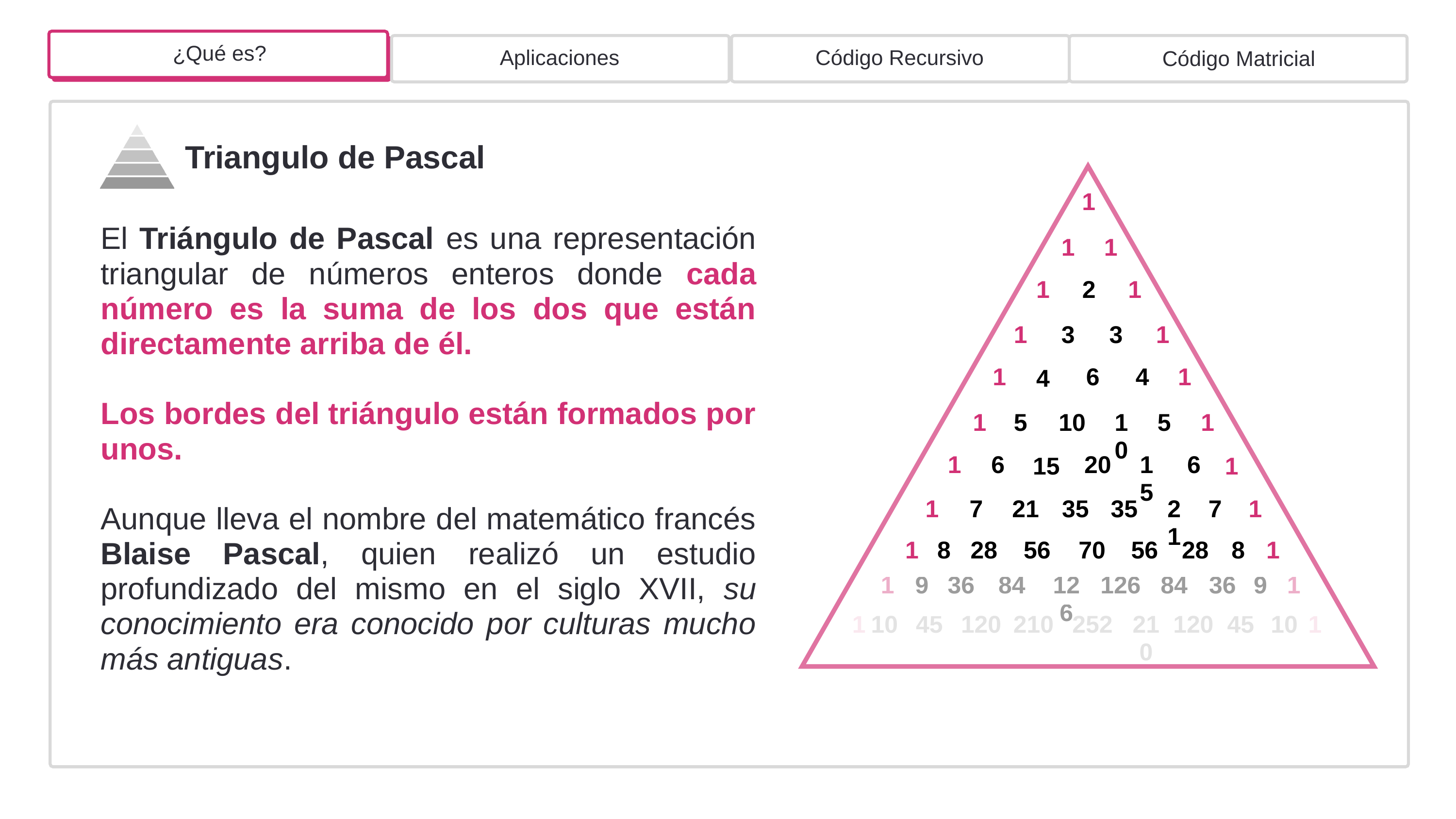

¿Qué es?
Aplicaciones
Código Recursivo
Código Matricial

Triangulo de Pascal

1
El Triángulo de Pascal es una representación triangular de números enteros donde cada número es la suma de los dos que están directamente arriba de él.

Los bordes del triángulo están formados por unos.

Aunque lleva el nombre del matemático francés Blaise Pascal, quien realizó un estudio profundizado del mismo en el siglo XVII, su conocimiento era conocido por culturas mucho más antiguas.
1
1
1
2
1
1
3
3
1
1
6
4
1
4
1
5
10
10
5
1
1
6
20
15
6
15
1
1
7
21
35
35
7
1
21
1
8
28
56
70
56
28
8
1
1
9
36
84
126
126
84
36
9
1
1
10
45
120
210
252
210
120
45
10
1